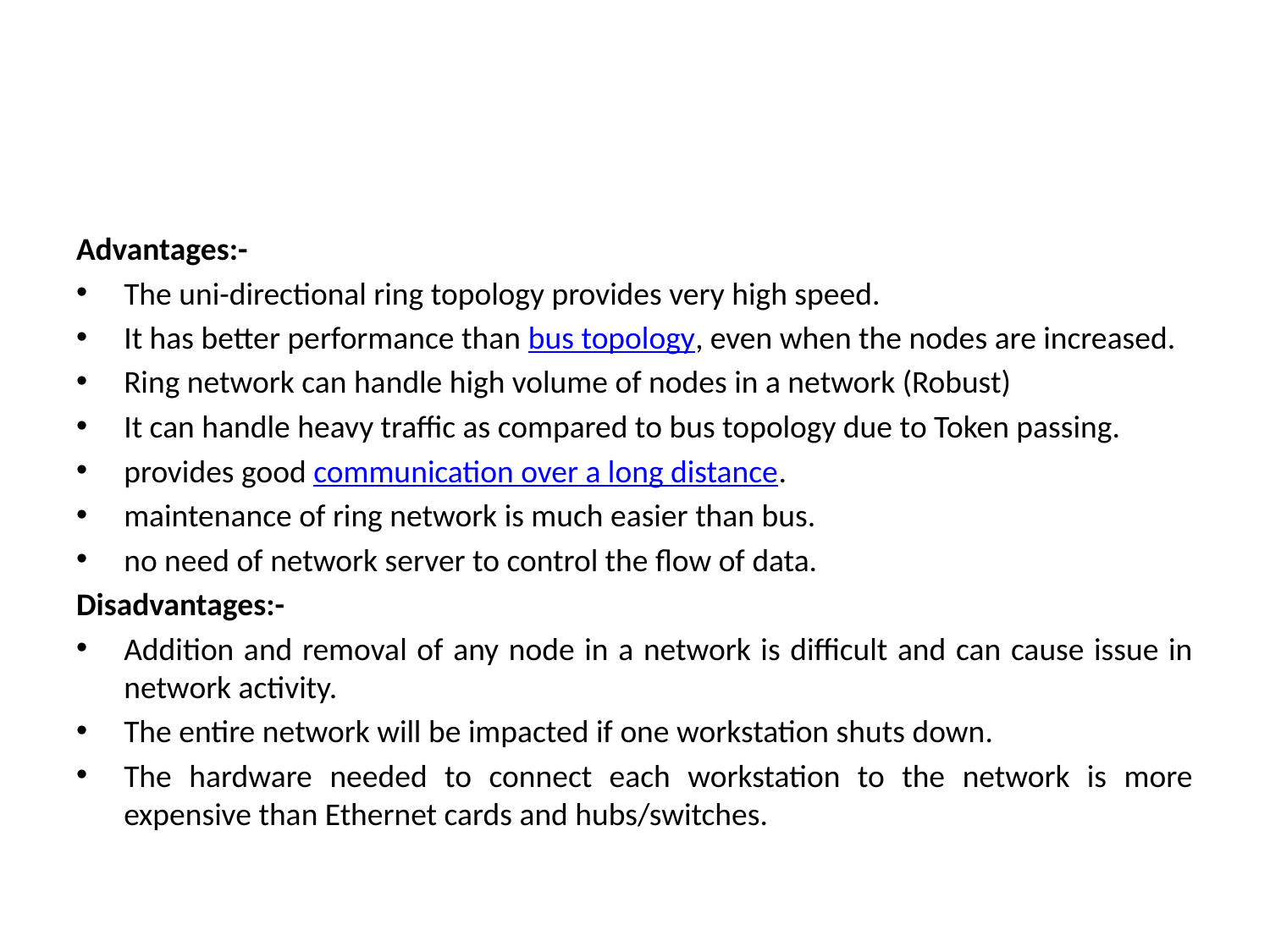

#
Advantages:-
The uni-directional ring topology provides very high speed.
It has better performance than bus topology, even when the nodes are increased.
Ring network can handle high volume of nodes in a network (Robust)
It can handle heavy traffic as compared to bus topology due to Token passing.
provides good communication over a long distance.
maintenance of ring network is much easier than bus.
no need of network server to control the flow of data.
Disadvantages:-
Addition and removal of any node in a network is difficult and can cause issue in network activity.
The entire network will be impacted if one workstation shuts down.
The hardware needed to connect each workstation to the network is more expensive than Ethernet cards and hubs/switches.